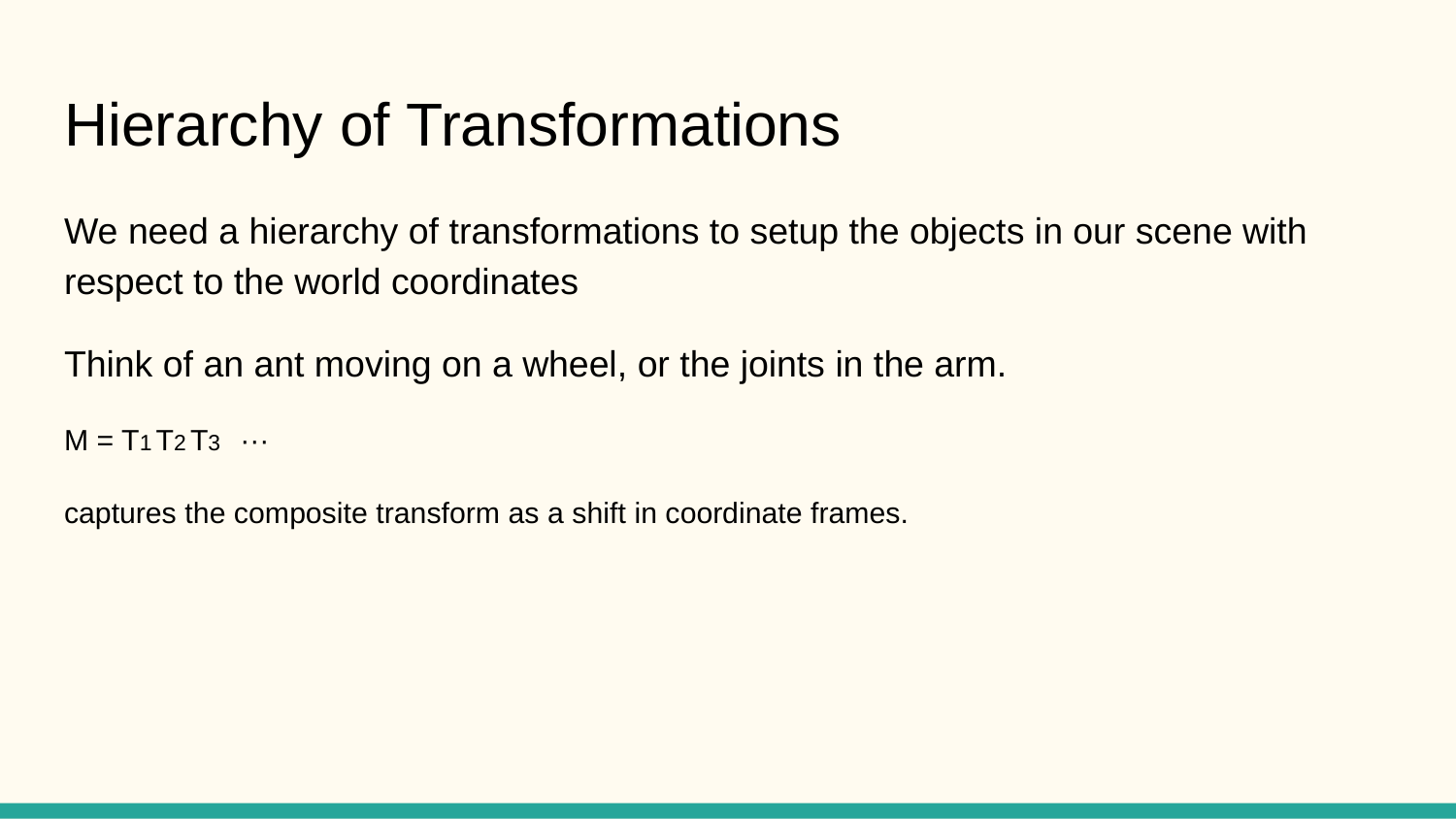

# Hierarchy of Transformations
We need a hierarchy of transformations to setup the objects in our scene with respect to the world coordinates
Think of an ant moving on a wheel, or the joints in the arm.
M = T1 T2 T3     ···
captures the composite transform as a shift in coordinate frames.